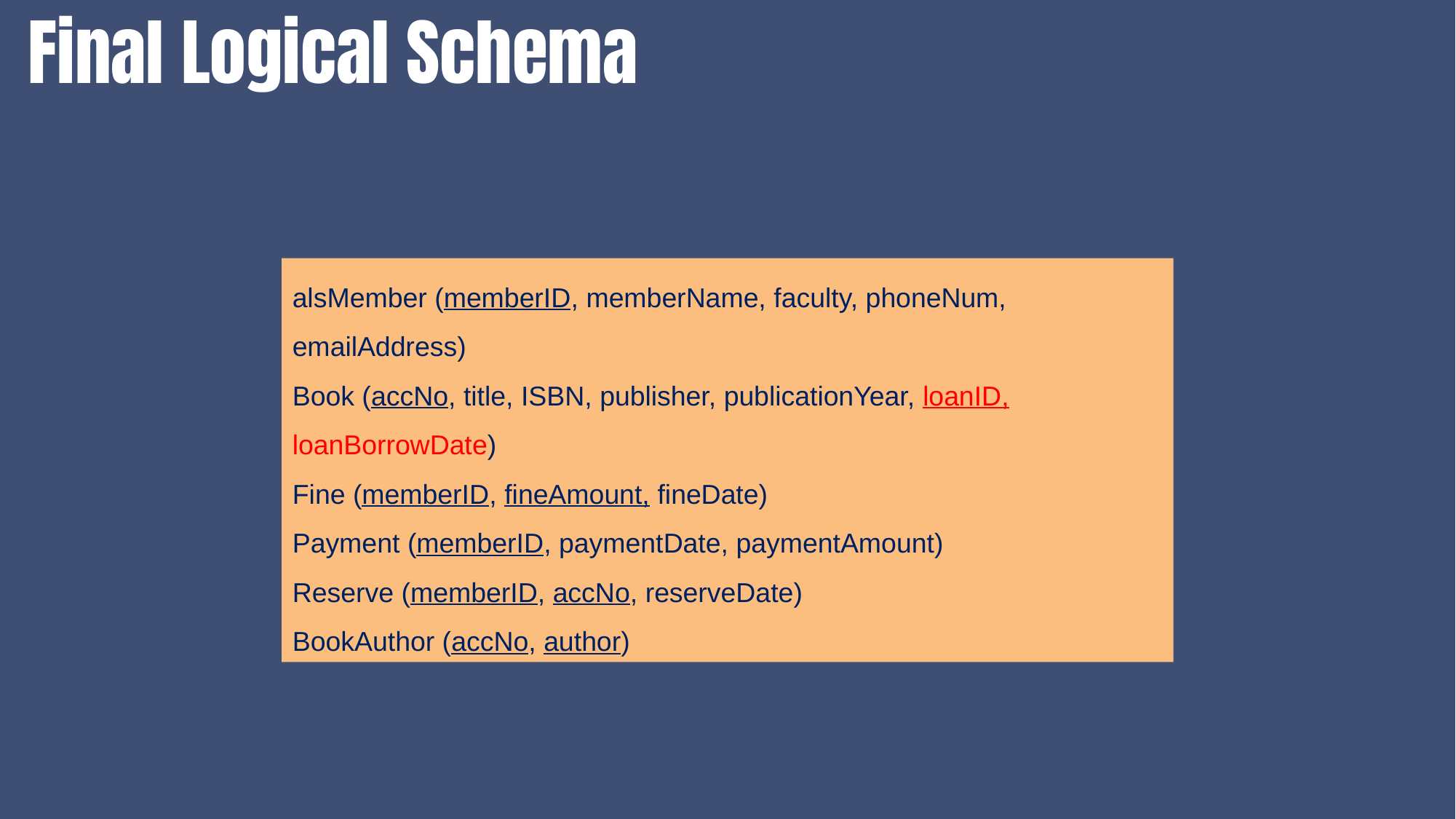

Final Logical Schema
alsMember (memberID, memberName, faculty, phoneNum, emailAddress)
Book (accNo, title, ISBN, publisher, publicationYear, loanID, loanBorrowDate)
Fine (memberID, fineAmount, fineDate)
Payment (memberID, paymentDate, paymentAmount)
Reserve (memberID, accNo, reserveDate)
BookAuthor (accNo, author)